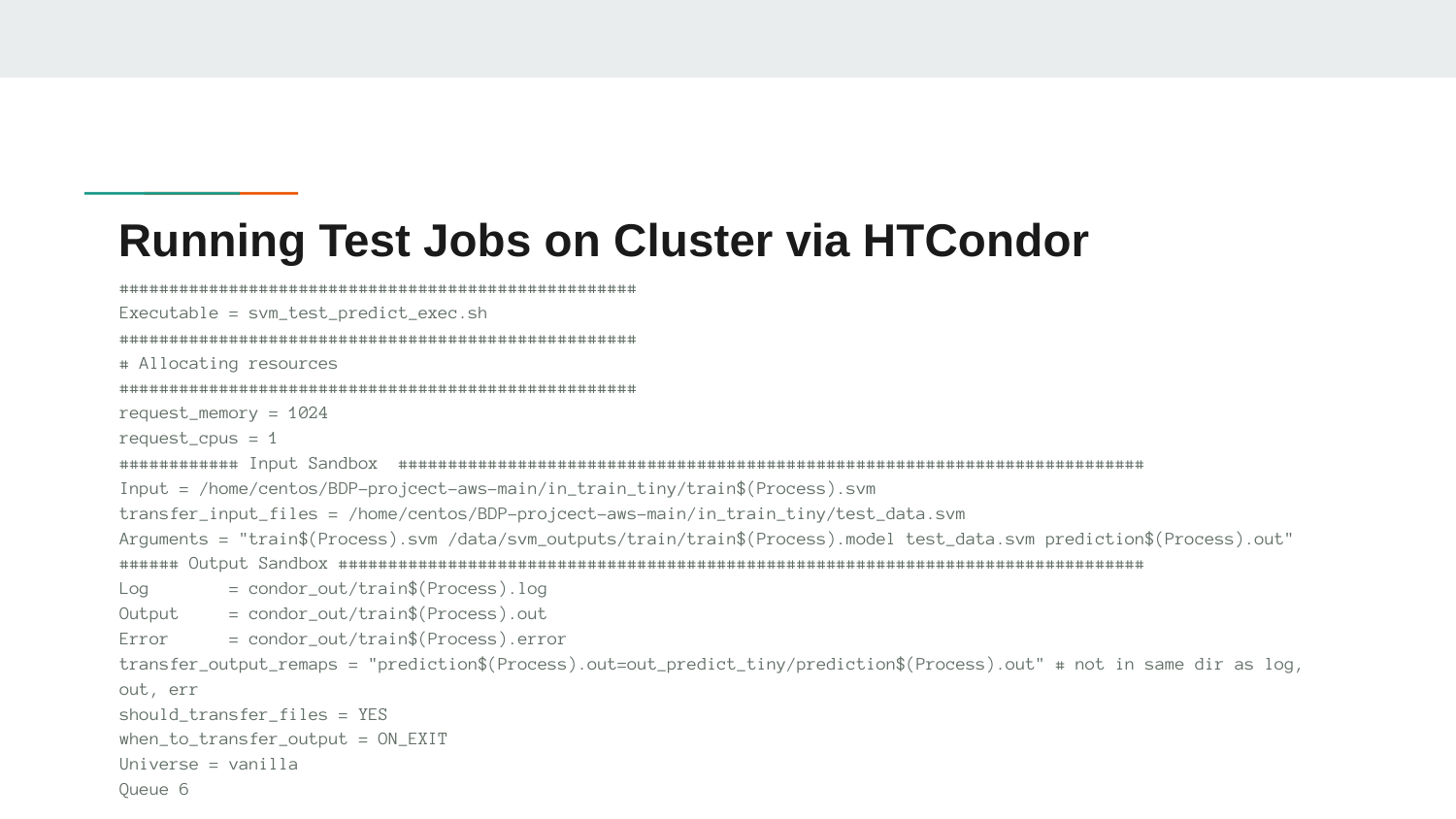

# Running Test Jobs on Cluster via HTCondor
####################################################
Executable = svm_test_predict_exec.sh
####################################################
# Allocating resources
####################################################
request_memory = 1024
request_cpus = 1
############ Input Sandbox  ###########################################################################
Input = /home/centos/BDP-projcect-aws-main/in_train_tiny/train$(Process).svm
transfer_input_files = /home/centos/BDP-projcect-aws-main/in_train_tiny/test_data.svm
Arguments = "train$(Process).svm /data/svm_outputs/train/train$(Process).model test_data.svm prediction$(Process).out"
###### Output Sandbox #################################################################################
Log        = condor_out/train$(Process).log
Output     = condor_out/train$(Process).out
Error      = condor_out/train$(Process).error
transfer_output_remaps = "prediction$(Process).out=out_predict_tiny/prediction$(Process).out" # not in same dir as log, out, err
should_transfer_files = YES
when_to_transfer_output = ON_EXIT
Universe = vanilla
Queue 6